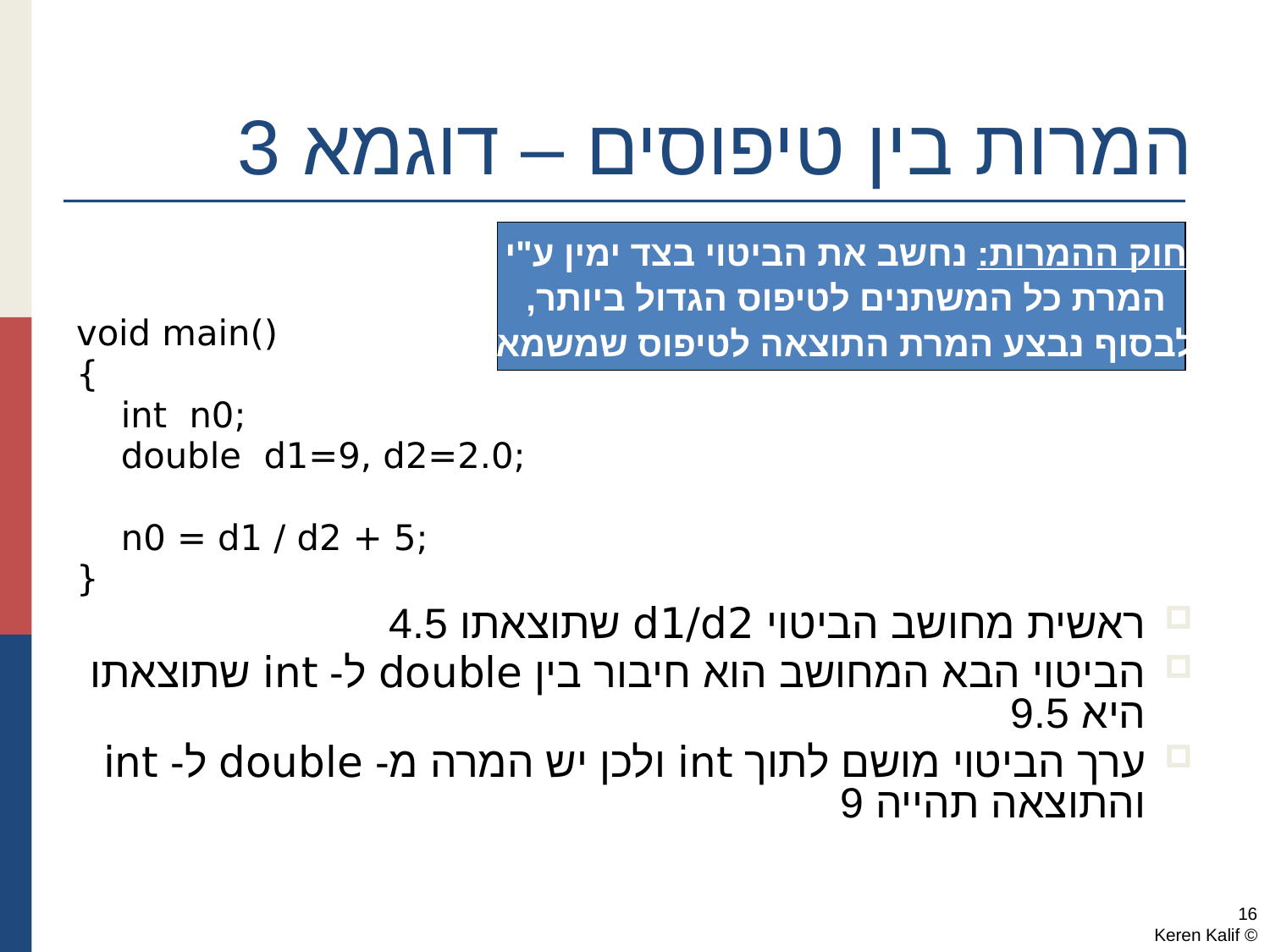

# המרות בין טיפוסים – דוגמא 3

void main()
{
    int  n0;
    double  d1=9, d2=2.0;

    n0 = d1 / d2 + 5;
}
ראשית מחושב הביטוי d1/d2 שתוצאתו 4.5
הביטוי הבא המחושב הוא חיבור בין double ל- int שתוצאתו היא 9.5
ערך הביטוי מושם לתוך int ולכן יש המרה מ- double ל- int והתוצאה תהייה 9

חוק ההמרות: נחשב את הביטוי בצד ימין ע"י
המרת כל המשתנים לטיפוס הגדול ביותר,
ולבסוף נבצע המרת התוצאה לטיפוס שמשמאל